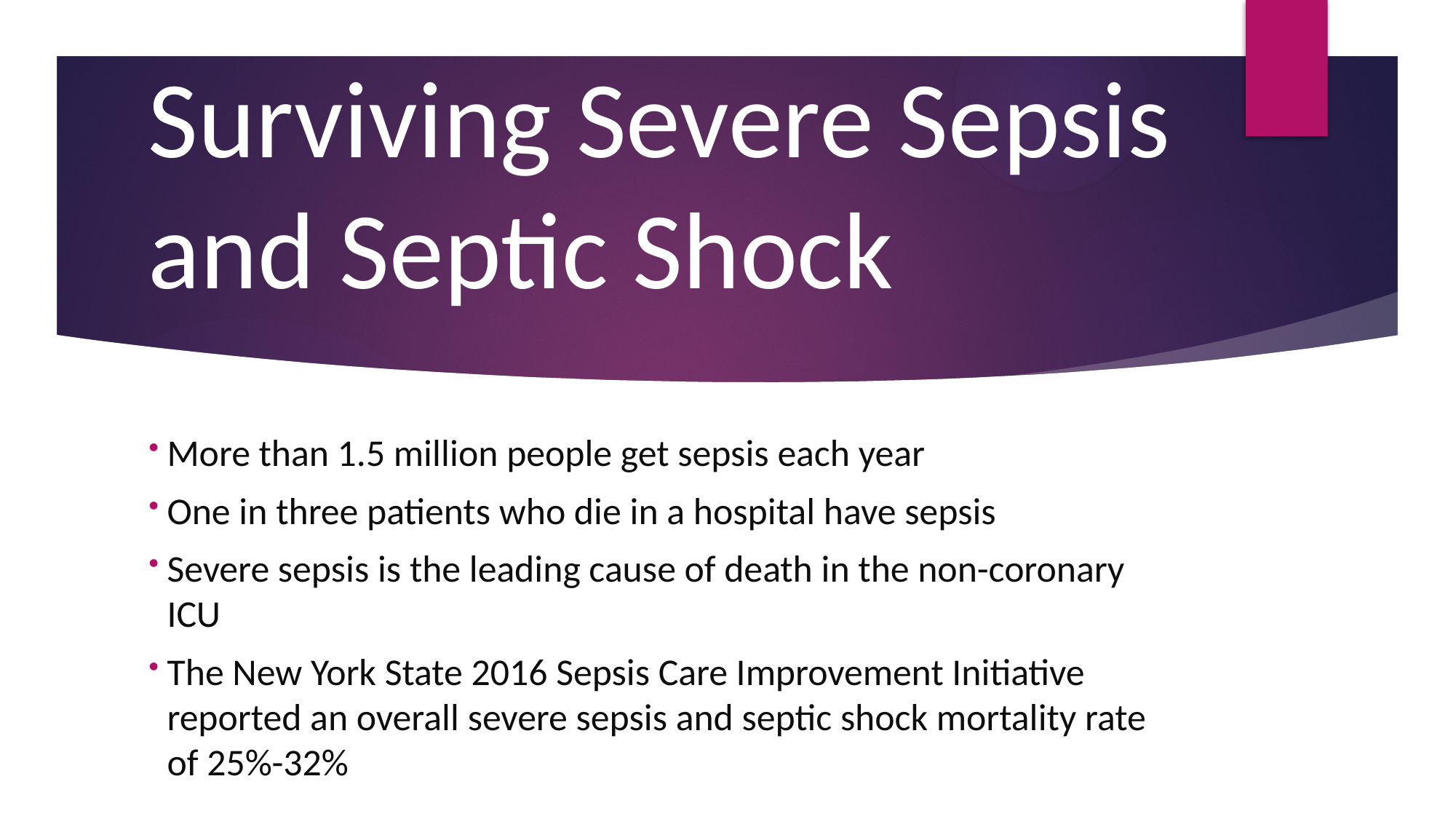

# Surviving Severe Sepsis and Septic Shock
More than 1.5 million people get sepsis each year
One in three patients who die in a hospital have sepsis
Severe sepsis is the leading cause of death in the non-coronary ICU
The New York State 2016 Sepsis Care Improvement Initiative reported an overall severe sepsis and septic shock mortality rate of 25%-32%